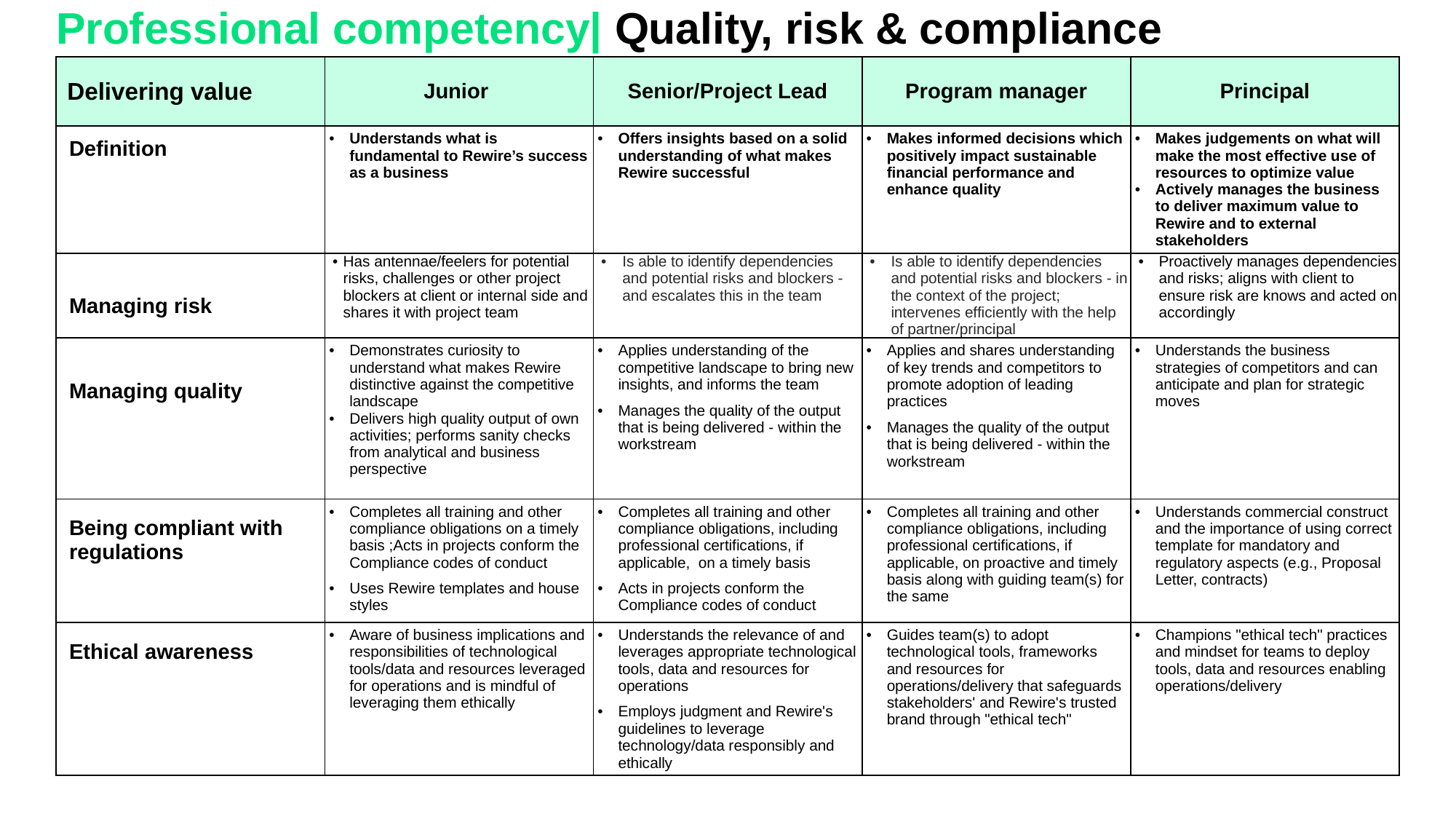

# Professional competency| Quality, risk & compliance
| Delivering value | Junior | Senior/Project Lead | Program manager | Principal |
| --- | --- | --- | --- | --- |
| Definition | Understands what is fundamental to Rewire’s success as a business | Offers insights based on a solid understanding of what makes Rewire successful | Makes informed decisions which positively impact sustainable financial performance and enhance quality | Makes judgements on what will make the most effective use of resources to optimize value Actively manages the business to deliver maximum value to Rewire and to external stakeholders |
| Managing risk | Has antennae/feelers for potential risks, challenges or other project blockers at client or internal side and shares it with project team | Is able to identify dependencies and potential risks and blockers - and escalates this in the team | Is able to identify dependencies and potential risks and blockers - in the context of the project; intervenes efficiently with the help of partner/principal | Proactively manages dependencies and risks; aligns with client to ensure risk are knows and acted on accordingly |
| Managing quality | Demonstrates curiosity to understand what makes Rewire distinctive against the competitive landscape Delivers high quality output of own activities; performs sanity checks from analytical and business perspective | Applies understanding of the competitive landscape to bring new insights, and informs the team Manages the quality of the output that is being delivered - within the workstream | Applies and shares understanding of key trends and competitors to promote adoption of leading practices Manages the quality of the output that is being delivered - within the workstream | Understands the business strategies of competitors and can anticipate and plan for strategic moves |
| Being compliant with regulations | Completes all training and other compliance obligations on a timely basis ;Acts in projects conform the Compliance codes of conduct Uses Rewire templates and house styles | Completes all training and other compliance obligations, including professional certifications, if applicable, on a timely basis Acts in projects conform the Compliance codes of conduct | Completes all training and other compliance obligations, including professional certifications, if applicable, on proactive and timely basis along with guiding team(s) for the same | Understands commercial construct and the importance of using correct template for mandatory and regulatory aspects (e.g., Proposal Letter, contracts) |
| Ethical awareness | Aware of business implications and responsibilities of technological tools/data and resources leveraged for operations and is mindful of leveraging them ethically | Understands the relevance of and leverages appropriate technological tools, data and resources for operations Employs judgment and Rewire's guidelines to leverage technology/data responsibly and ethically | Guides team(s) to adopt technological tools, frameworks and resources for operations/delivery that safeguards stakeholders' and Rewire's trusted brand through "ethical tech" | Champions "ethical tech" practices and mindset for teams to deploy tools, data and resources enabling operations/delivery |